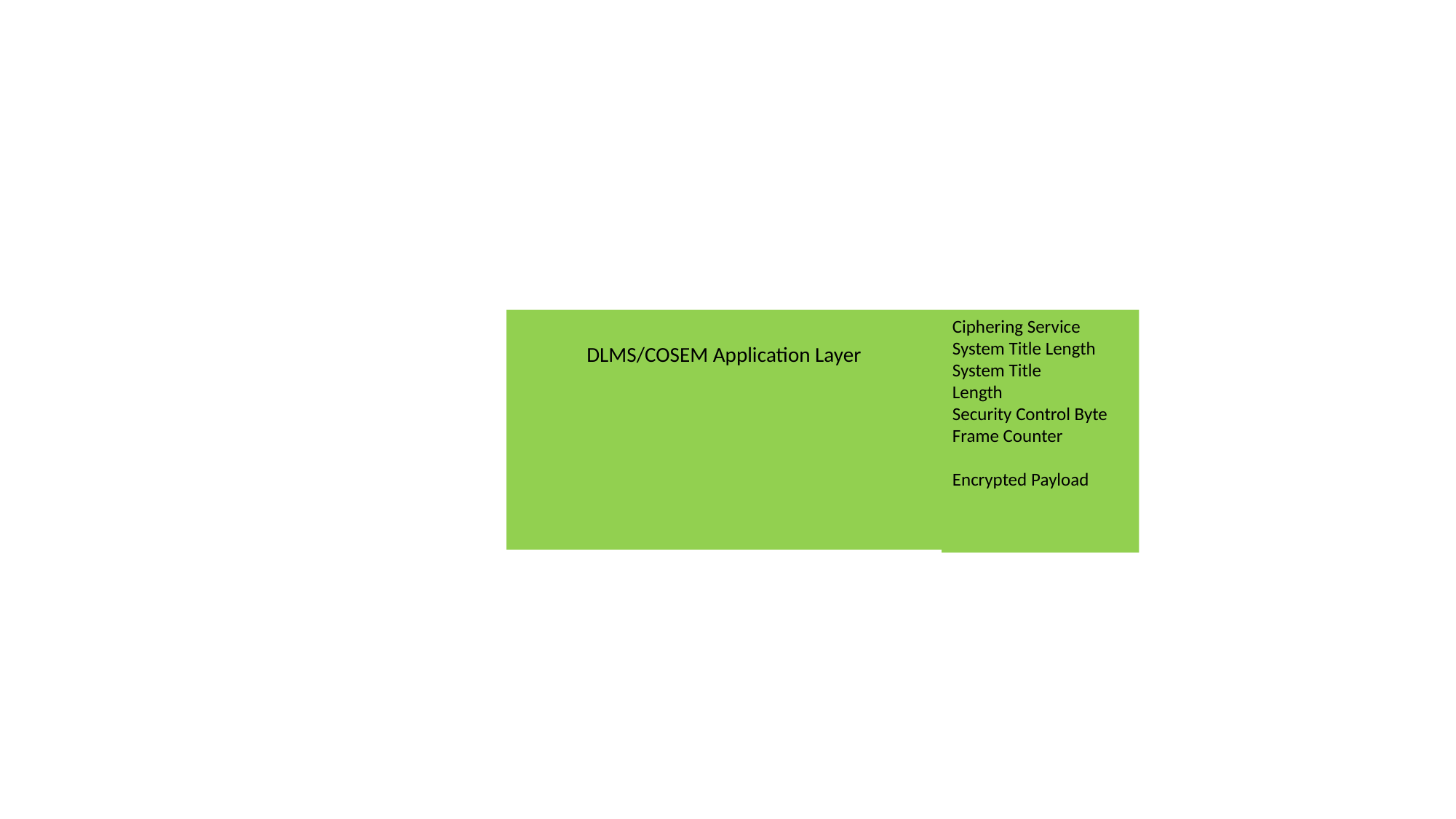

Ciphering Service
System Title Length
System Title
Length
Security Control Byte
Frame Counter

Encrypted Payload

DLMS/COSEM Application Layer